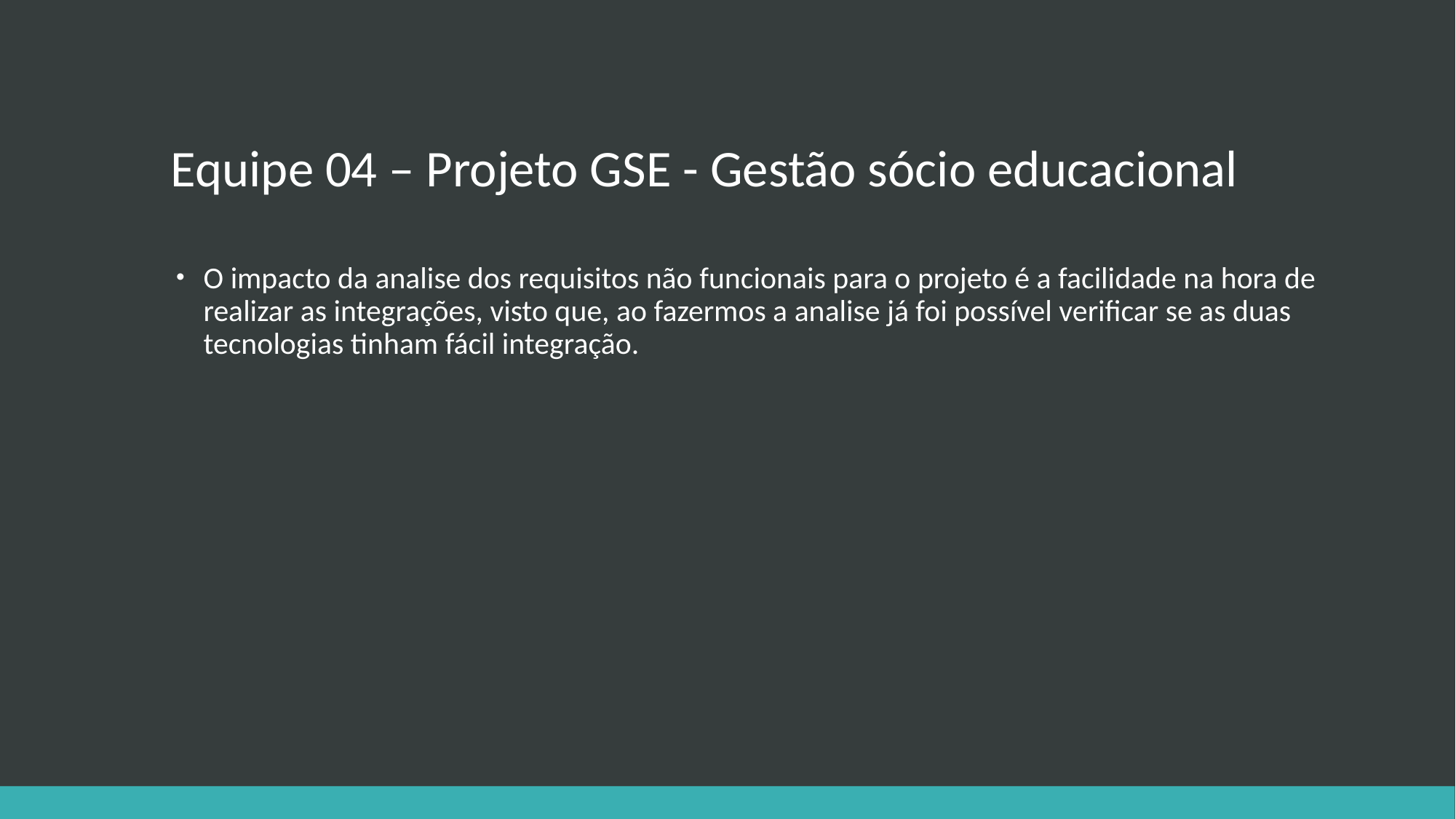

# Equipe 04 – Projeto GSE - Gestão sócio educacional
O impacto da analise dos requisitos não funcionais para o projeto é a facilidade na hora de realizar as integrações, visto que, ao fazermos a analise já foi possível verificar se as duas tecnologias tinham fácil integração.